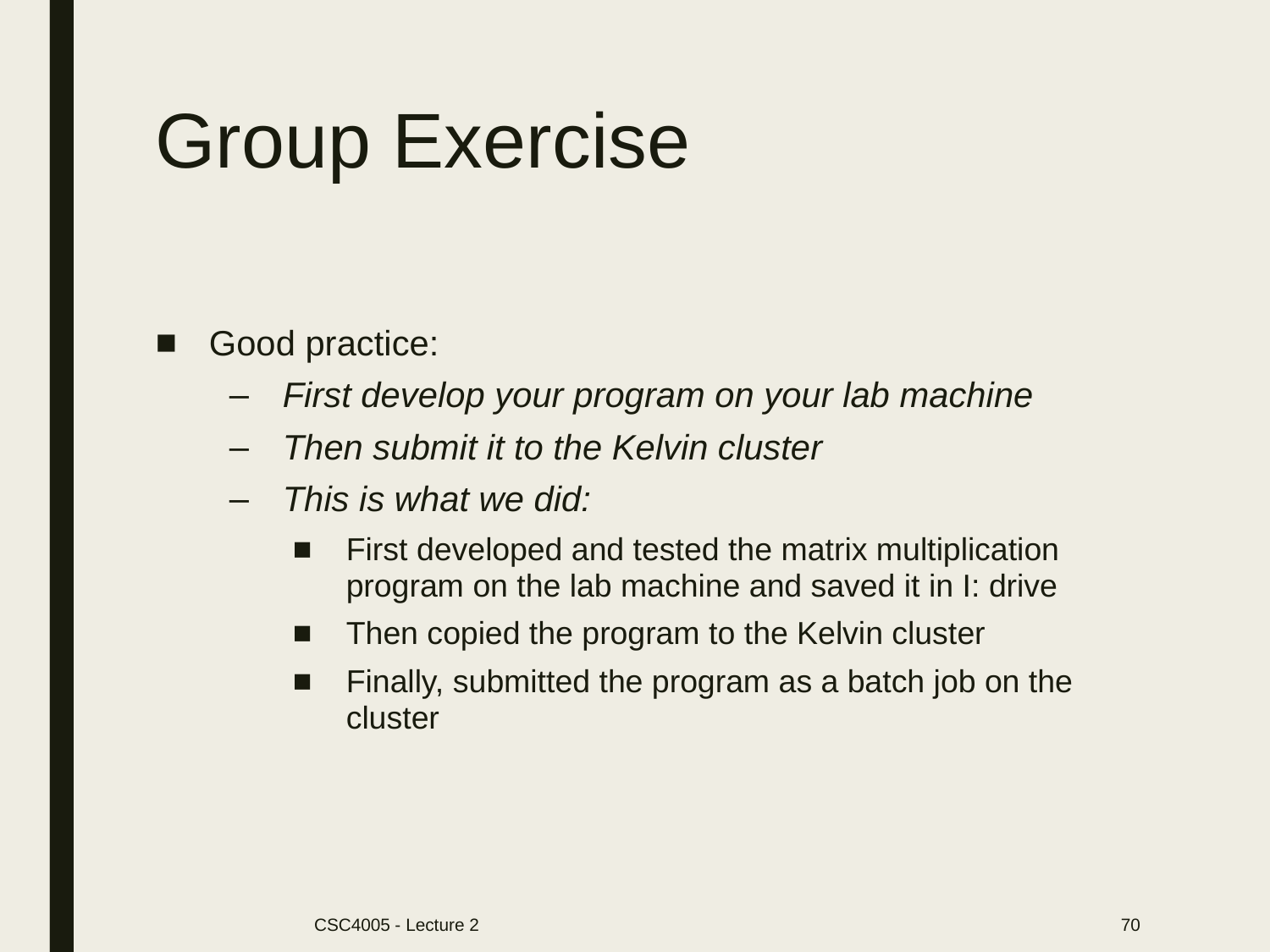

# Group Exercise
Good practice:
First develop your program on your lab machine
Then submit it to the Kelvin cluster
This is what we did:
First developed and tested the matrix multiplication program on the lab machine and saved it in I: drive
Then copied the program to the Kelvin cluster
Finally, submitted the program as a batch job on the cluster
CSC4005 - Lecture 2
70